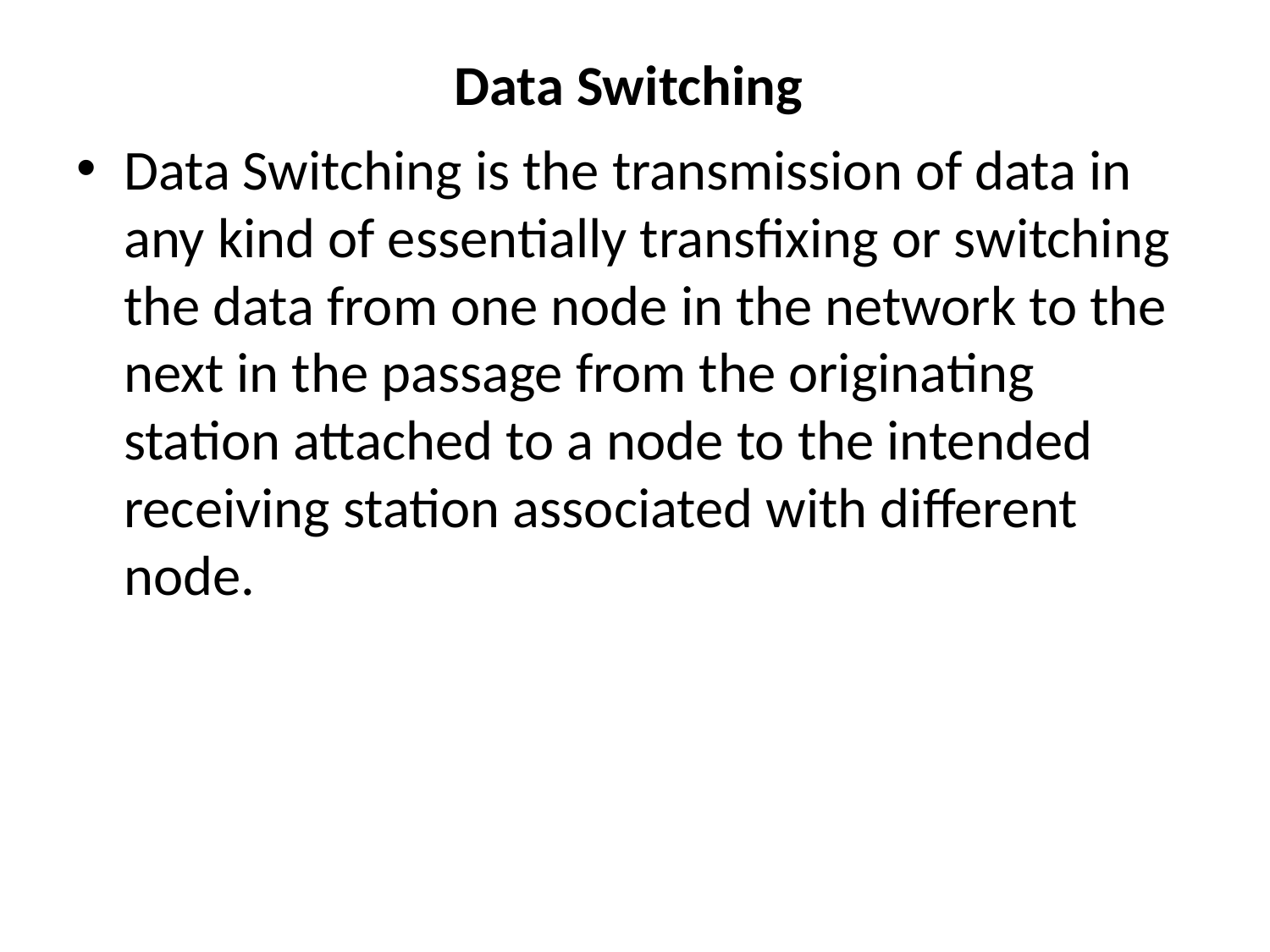

# Data Switching
Data Switching is the transmission of data in any kind of essentially transfixing or switching the data from one node in the network to the next in the passage from the originating station attached to a node to the intended receiving station associated with different node.